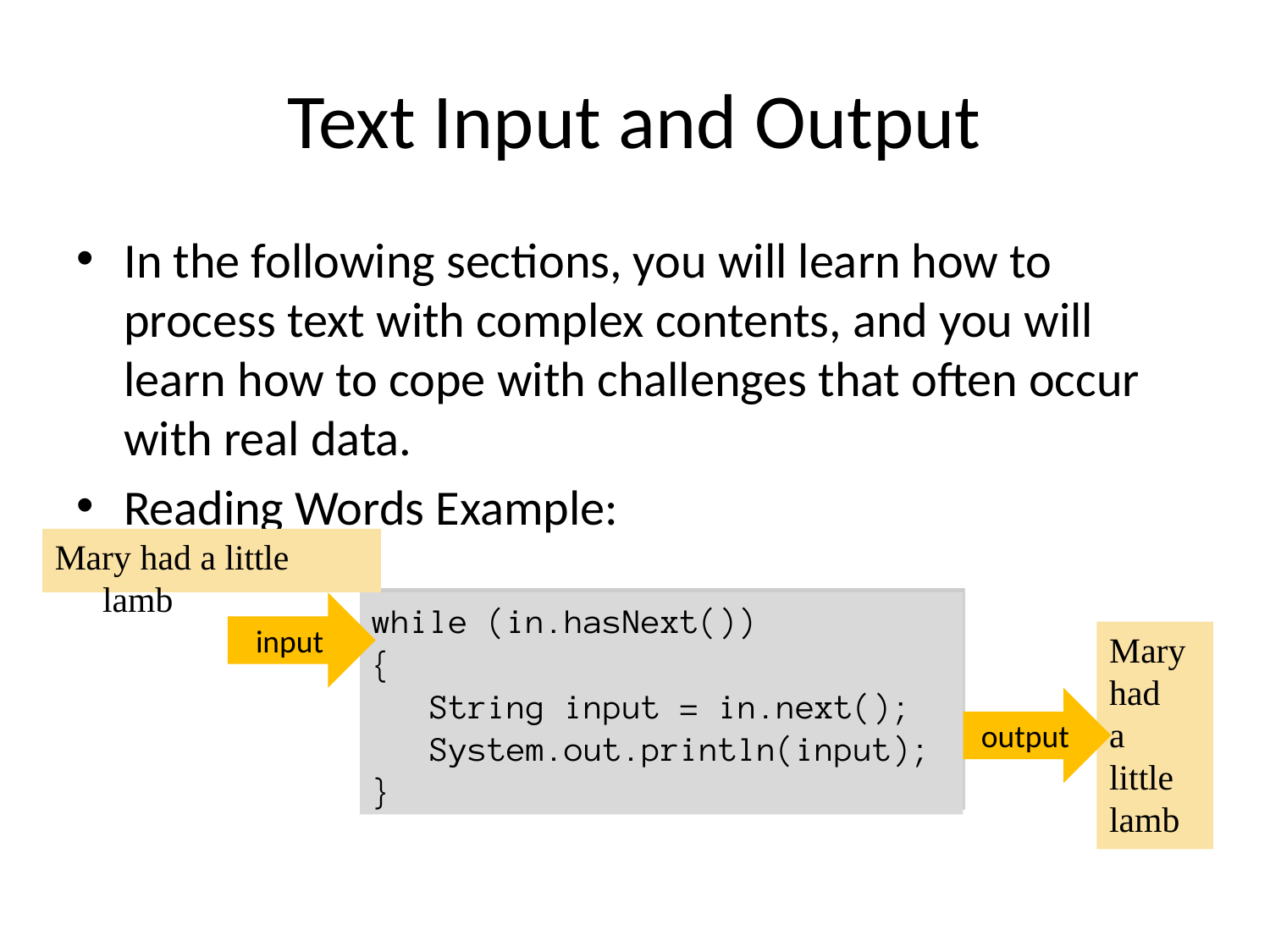

# Text Input and Output
In the following sections, you will learn how to process text with complex contents, and you will learn how to cope with challenges that often occur with real data.
Reading Words Example:
Mary had a little lamb
while (in.hasNext())
{
   String input = in.next();
   System.out.println(input);
}
input
Mary
had
a
little
lamb
output